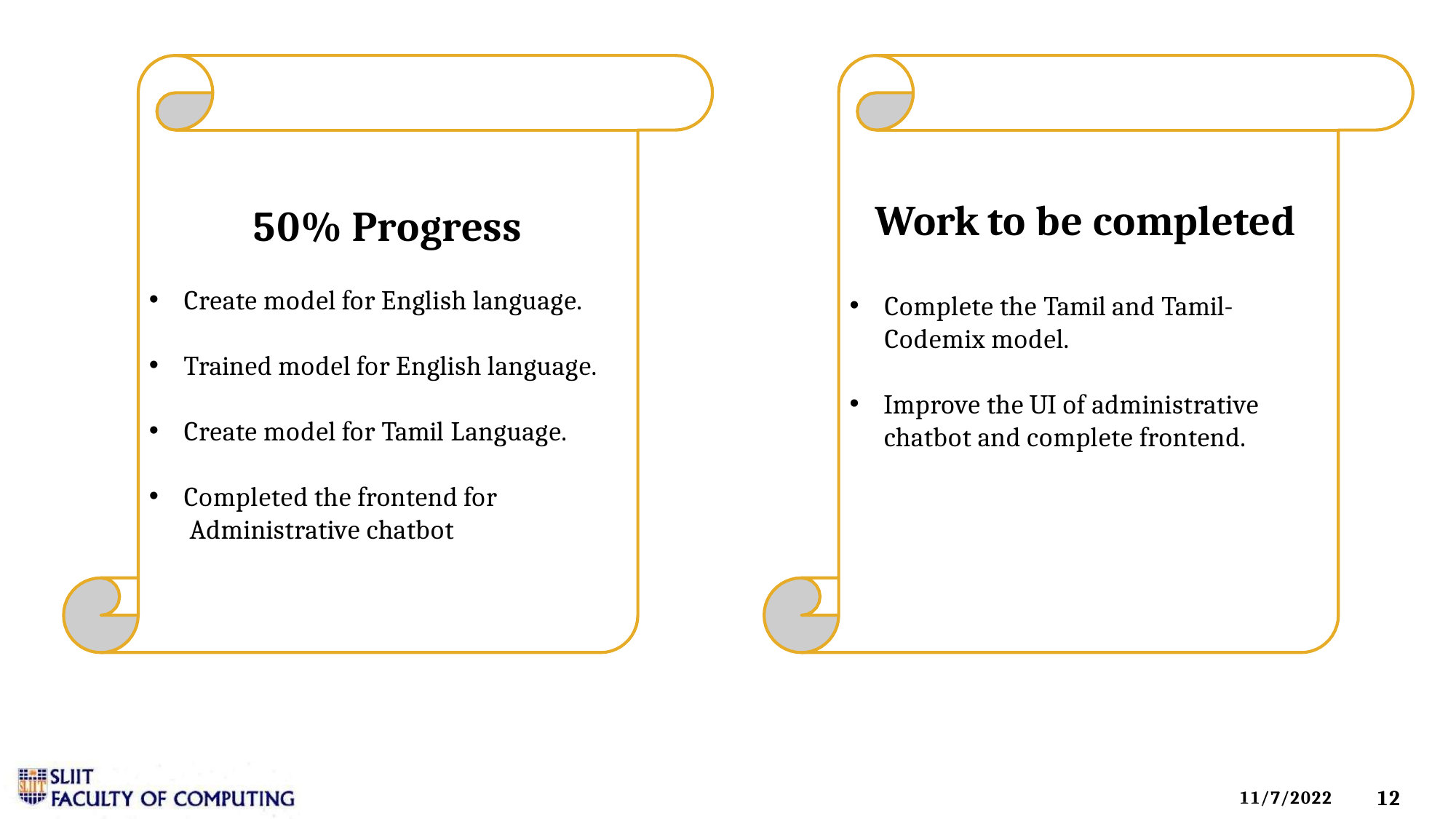

# Work to be completed
50% Progress
Create model for English language.
Complete the Tamil and Tamil-  Codemix model.
Trained model for English language.
Improve the UI of administrative
chatbot and complete frontend.
Create model for Tamil Language.
Completed the frontend for  Administrative chatbot

12
11/7/2022